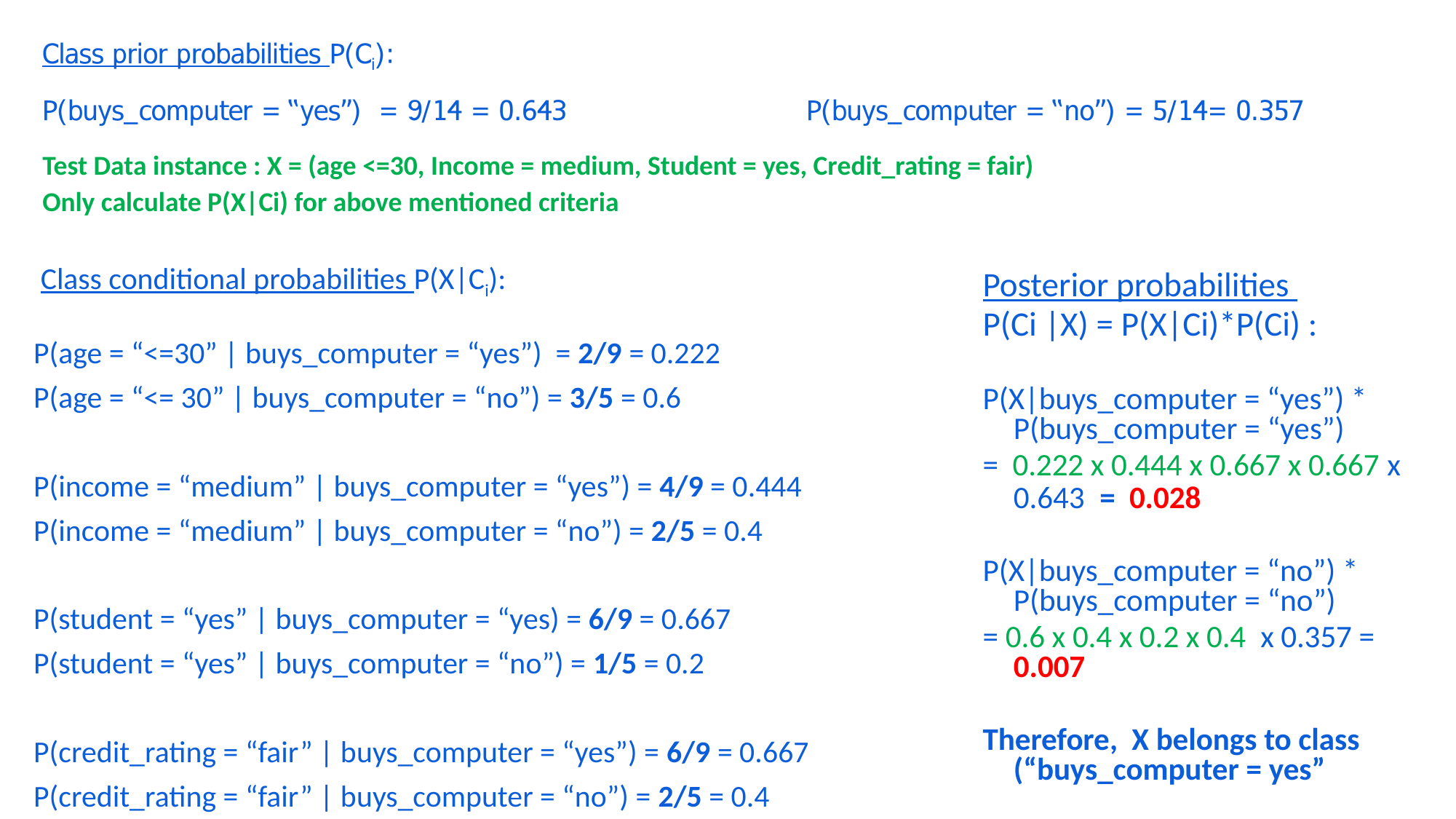

Class prior probabilities P(Ci):

P(buys_computer = “yes”)  = 9/14 = 0.643			P(buys_computer = “no”) = 5/14= 0.357
Test Data instance : X = (age <=30, Income = medium, Student = yes, Credit_rating = fair)
Only calculate P(X|Ci) for above mentioned criteria
 Class conditional probabilities P(X|Ci):
P(age = “<=30” | buys_computer = “yes”)  = 2/9 = 0.222
P(age = “<= 30” | buys_computer = “no”) = 3/5 = 0.6

P(income = “medium” | buys_computer = “yes”) = 4/9 = 0.444
P(income = “medium” | buys_computer = “no”) = 2/5 = 0.4

P(student = “yes” | buys_computer = “yes) = 6/9 = 0.667
P(student = “yes” | buys_computer = “no”) = 1/5 = 0.2

P(credit_rating = “fair” | buys_computer = “yes”) = 6/9 = 0.667
P(credit_rating = “fair” | buys_computer = “no”) = 2/5 = 0.4
Posterior probabilities
P(Ci |X) = P(X|Ci)*P(Ci) :

P(X|buys_computer = “yes”) * P(buys_computer = “yes”)
=  0.222 x 0.444 x 0.667 x 0.667 x 0.643  =  0.028

P(X|buys_computer = “no”) * P(buys_computer = “no”)
= 0.6 x 0.4 x 0.2 x 0.4  x 0.357 =  0.007

Therefore,  X belongs to class (“buys_computer = yes”